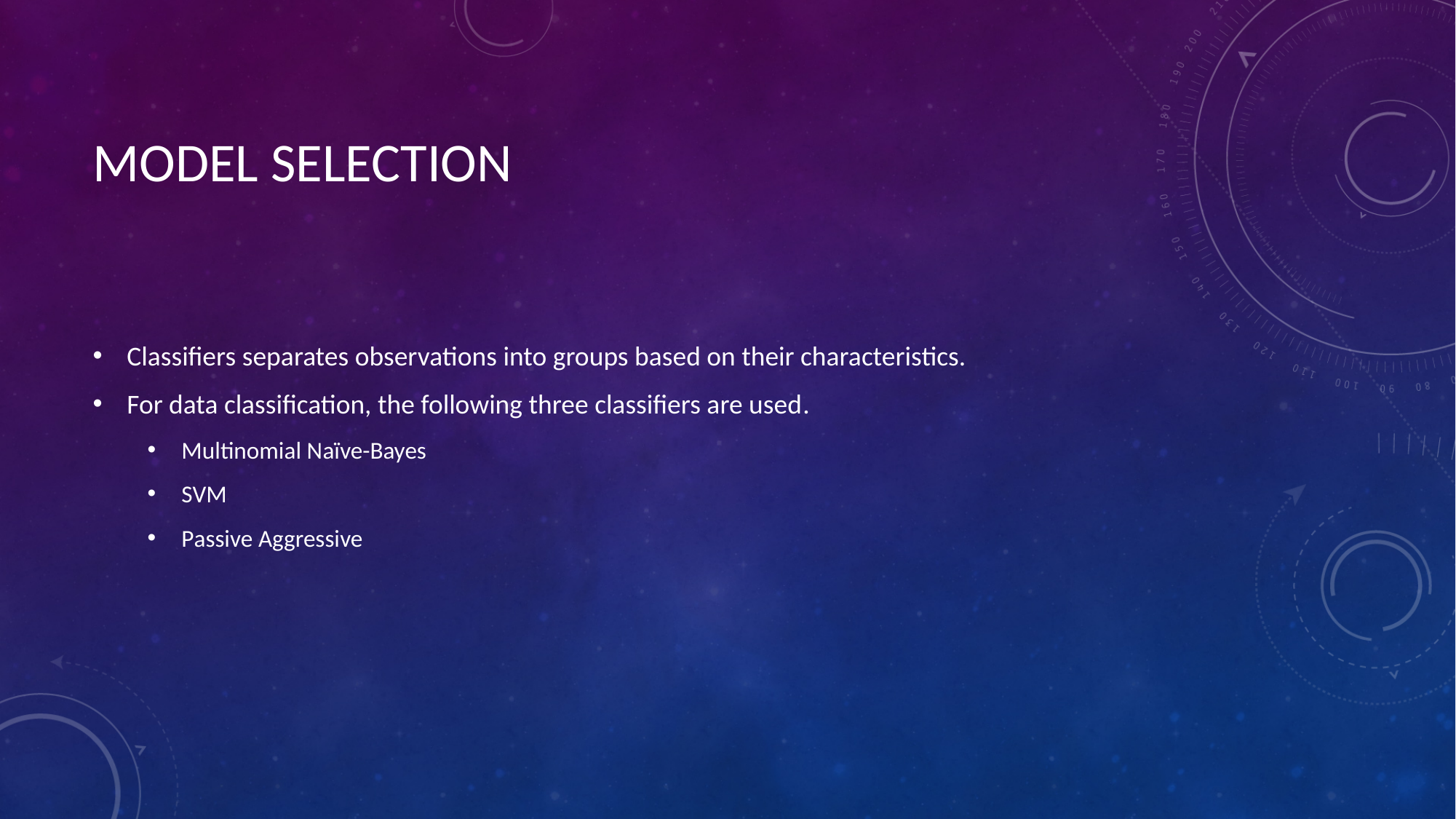

# Model selection
Classifiers separates observations into groups based on their characteristics.
For data classification, the following three classifiers are used.
Multinomial Naïve-Bayes
SVM
Passive Aggressive